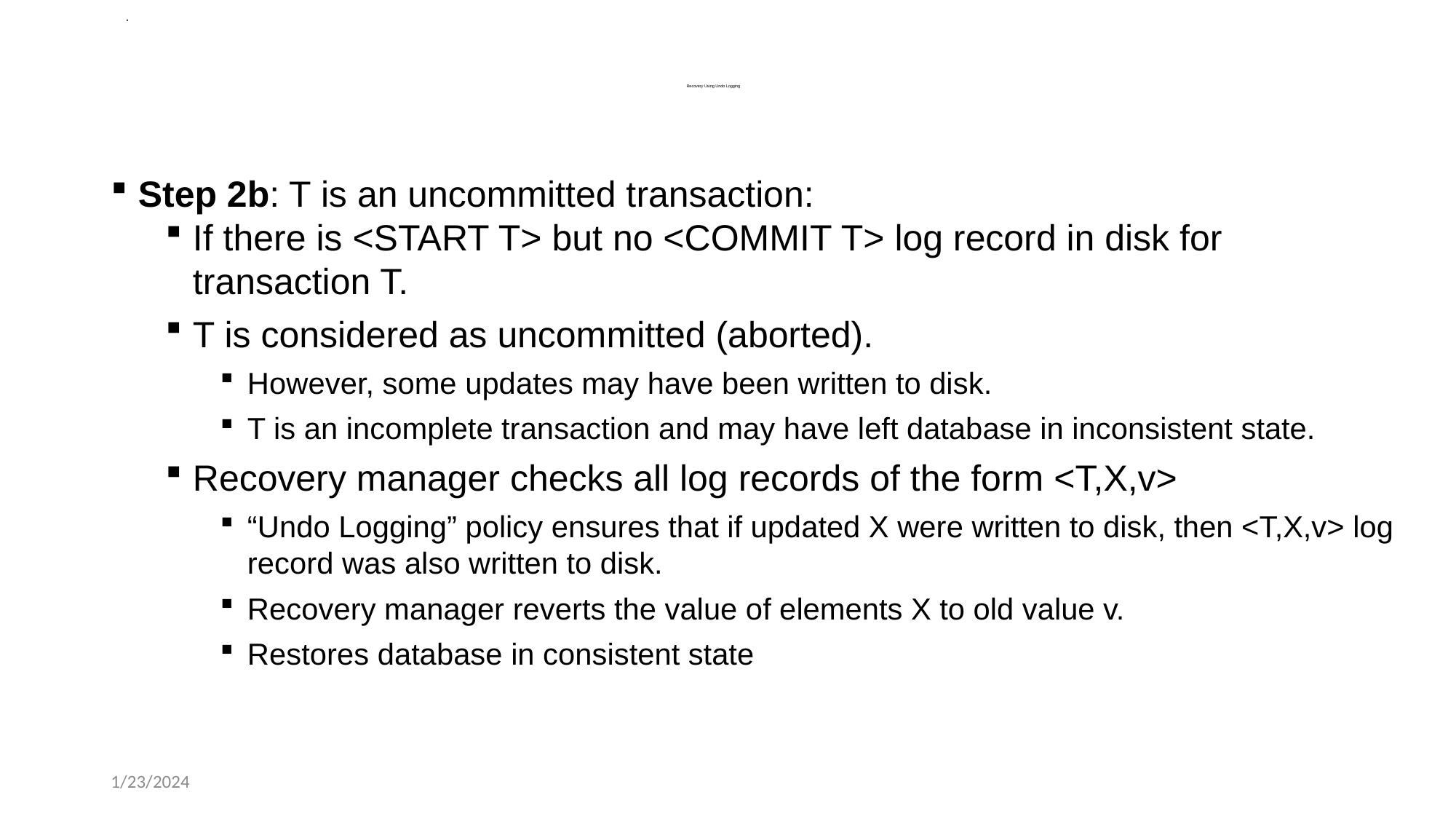

# Recovery Using Undo Logging
Step 2b: T is an uncommitted transaction:
If there is <START T> but no <COMMIT T> log record in disk for transaction T.
T is considered as uncommitted (aborted).
However, some updates may have been written to disk.
T is an incomplete transaction and may have left database in inconsistent state.
Recovery manager checks all log records of the form <T,X,v>
“Undo Logging” policy ensures that if updated X were written to disk, then <T,X,v> log record was also written to disk.
Recovery manager reverts the value of elements X to old value v.
Restores database in consistent state

1/23/2024